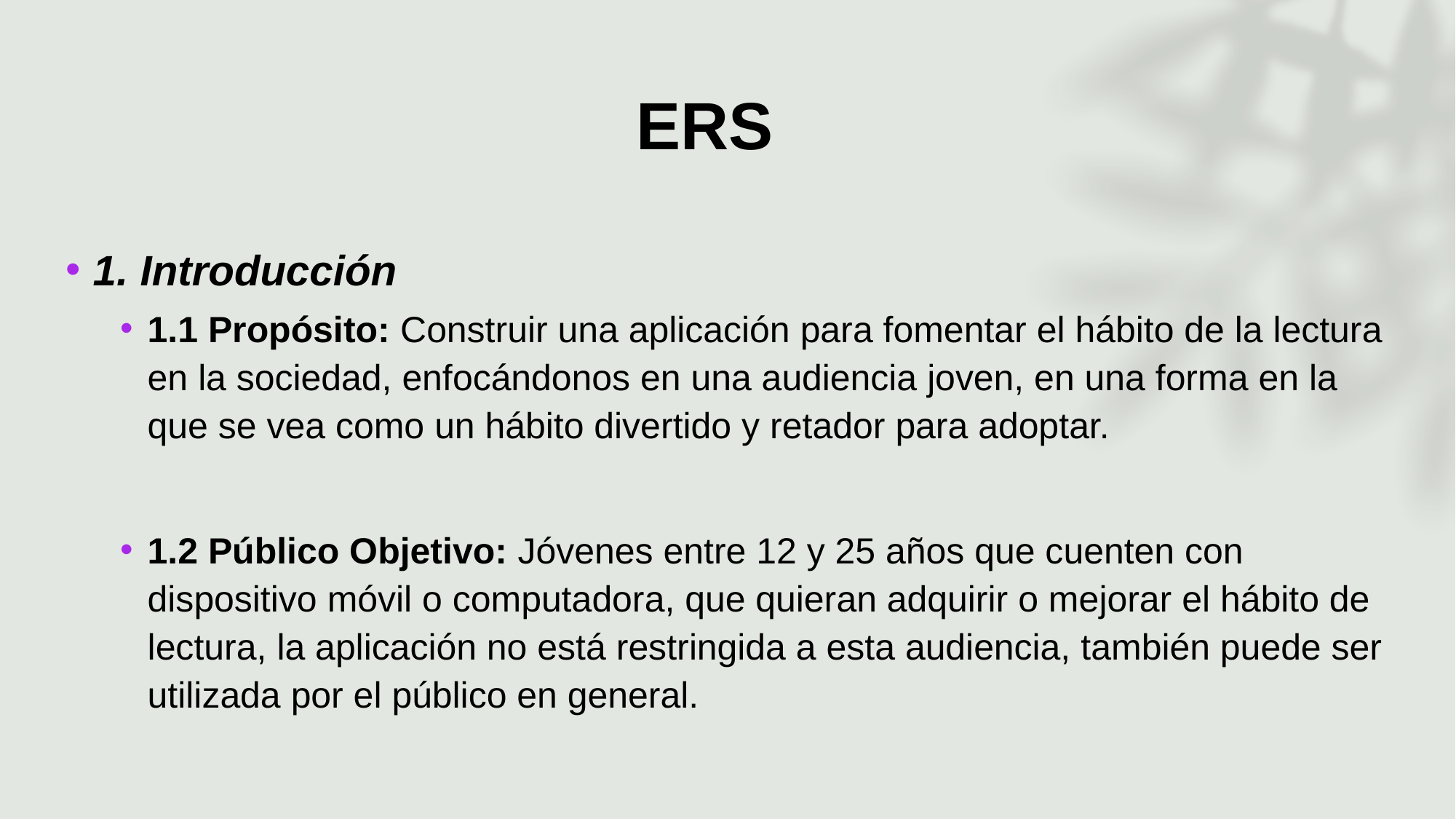

# ERS
1. Introducción
1.1 Propósito: Construir una aplicación para fomentar el hábito de la lectura en la sociedad, enfocándonos en una audiencia joven, en una forma en la que se vea como un hábito divertido y retador para adoptar.

1.2 Público Objetivo: Jóvenes entre 12 y 25 años que cuenten con dispositivo móvil o computadora, que quieran adquirir o mejorar el hábito de lectura, la aplicación no está restringida a esta audiencia, también puede ser utilizada por el público en general.